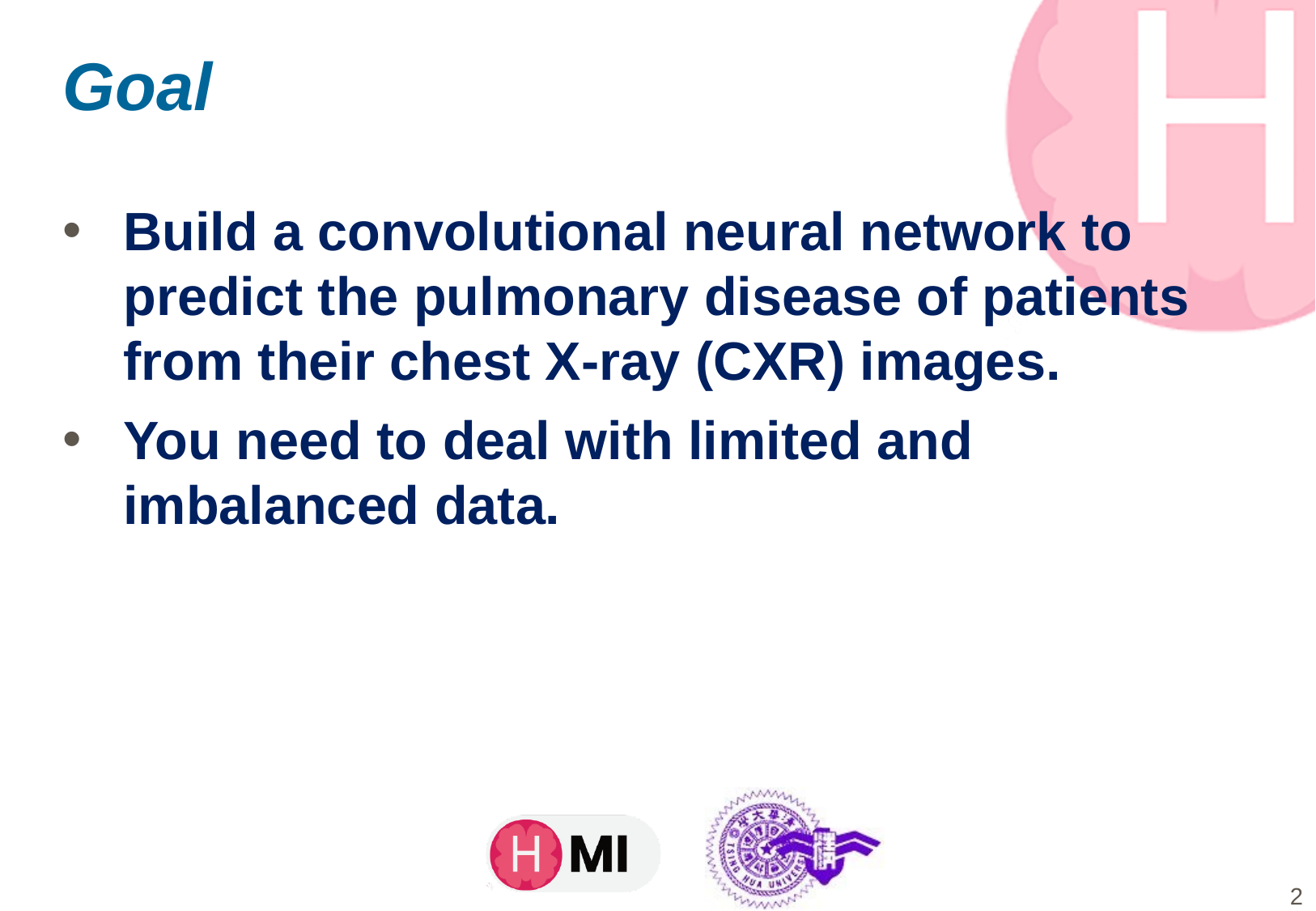

# Goal
Build a convolutional neural network to predict the pulmonary disease of patients from their chest X-ray (CXR) images.
You need to deal with limited and  imbalanced data.
2